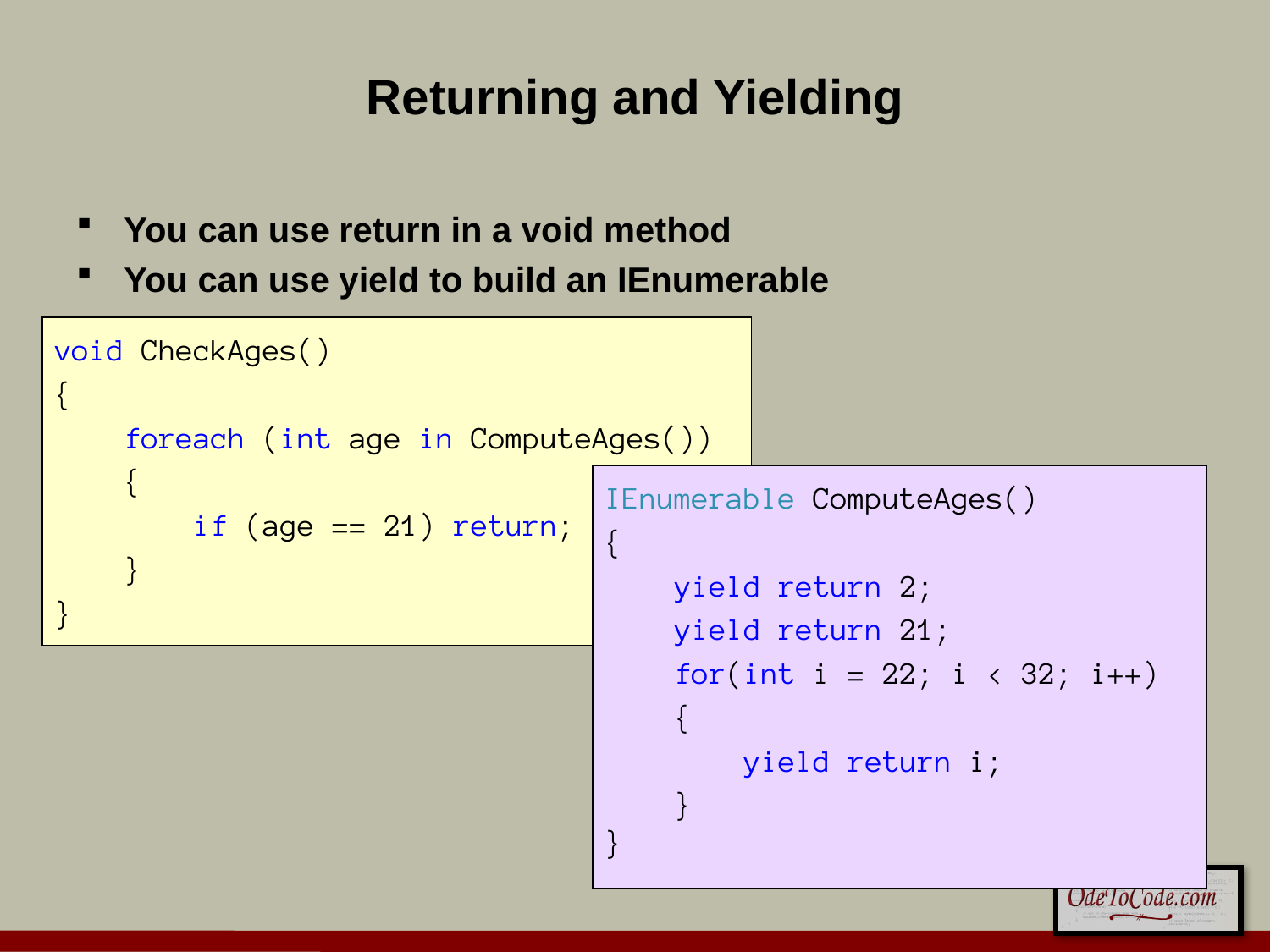

# Returning and Yielding
You can use return in a void method
You can use yield to build an IEnumerable

void CheckAges()
{
    foreach (int age in ComputeAges())
    {
        if (age == 21) return;
    }
}

IEnumerable ComputeAges()
{
    yield return 2;
    yield return 21;
    for(int i = 22; i < 32; i++)
    {
        yield return i;
    }
}